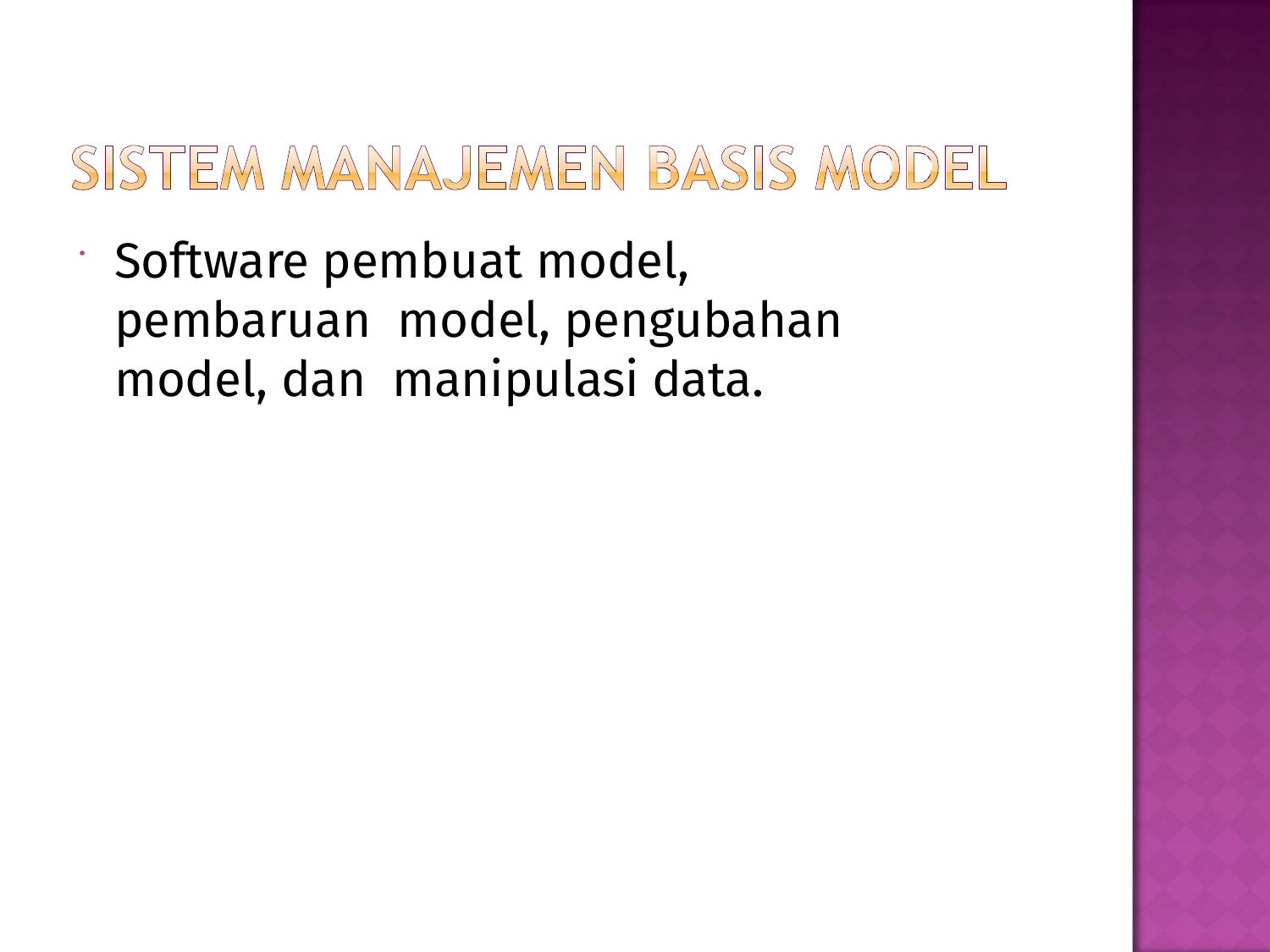

Software pembuat model, pembaruan  model, pengubahan model, dan  manipulasi data.